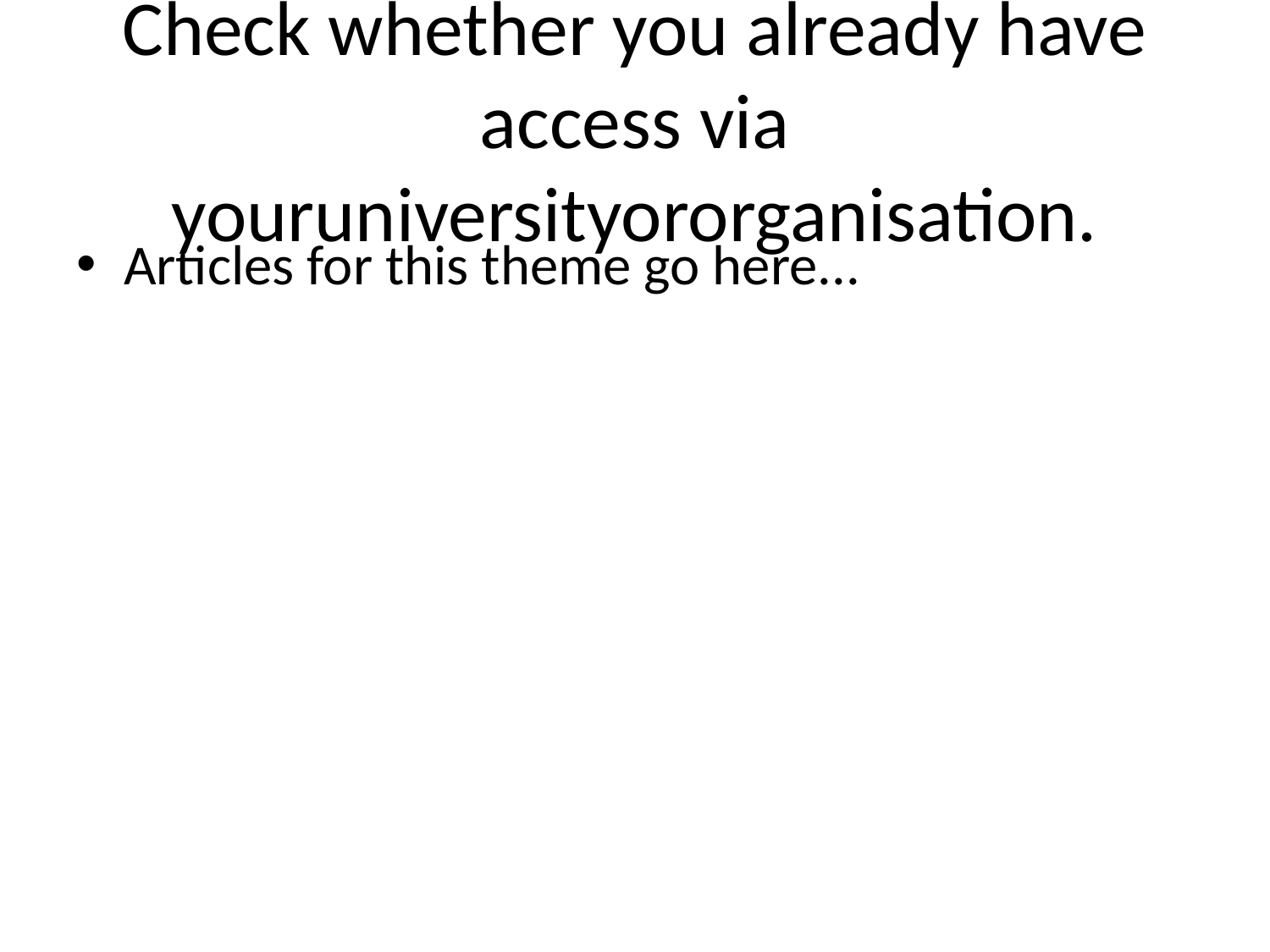

# Check whether you already have access via youruniversityororganisation.
Articles for this theme go here...